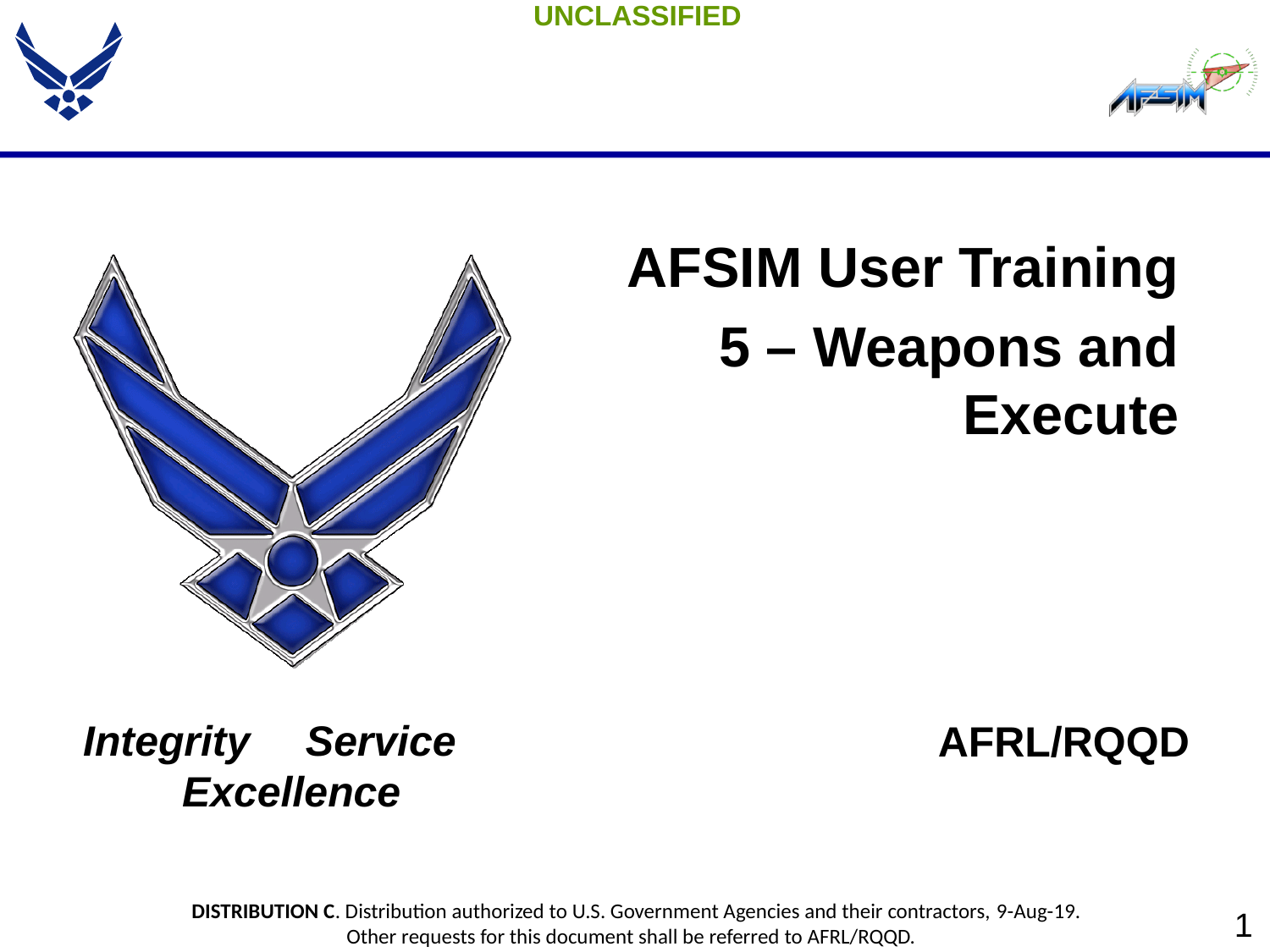

AFSIM User Training
 5 – Weapons and Execute
AFRL/RQQD